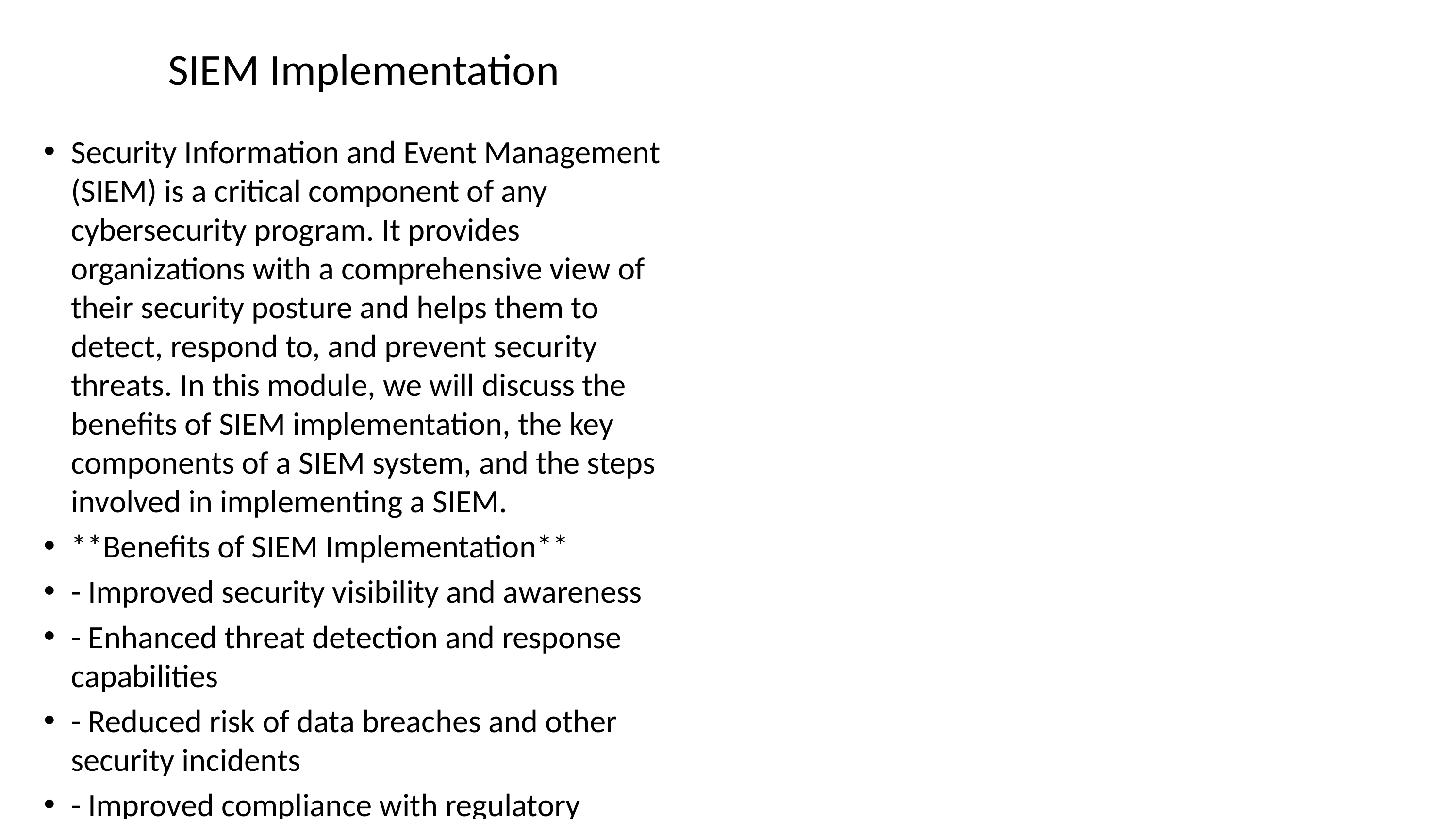

# SIEM Implementation
Security Information and Event Management (SIEM) is a critical component of any cybersecurity program. It provides organizations with a comprehensive view of their security posture and helps them to detect, respond to, and prevent security threats. In this module, we will discuss the benefits of SIEM implementation, the key components of a SIEM system, and the steps involved in implementing a SIEM.
**Benefits of SIEM Implementation**
- Improved security visibility and awareness
- Enhanced threat detection and response capabilities
- Reduced risk of data breaches and other security incidents
- Improved compliance with regulatory requirements
- Increased efficiency and productivity of security operations
**Key Components of a SIEM System**
- **Data collection:** SIEM systems collect data from a variety of sources, including network devices, servers, applications, and security devices.
- **Data analysis:** SIEM systems use a variety of techniques to analyze collected data, including correlation, pattern recognition, and anomaly detection.
- **Event management:** SIEM systems generate alerts and notifications when they detect potential security threats or incidents.
- **Reporting:** SIEM systems provide reports that can be used to track security trends, identify areas of risk, and demonstrate compliance with regulatory requirements.
**Steps Involved in Implementing a SIEM**
- **Planning:** The first step in implementing a SIEM is to define the scope of the project, identify the stakeholders, and develop a budget.
- **Data collection:** The next step is to collect data from all relevant sources. This data should include a variety of data types, such as security logs, system logs, and network traffic.
- **Data analysis:** The collected data must be analyzed to identify potential security threats or incidents.
- **Event management:** When a potential security threat or incident is identified, the SIEM system should generate an alert or notification.
- **Reporting:** The SIEM system should provide reports that can be used to track security trends, identify areas of risk, and demonstrate compliance with regulatory requirements.